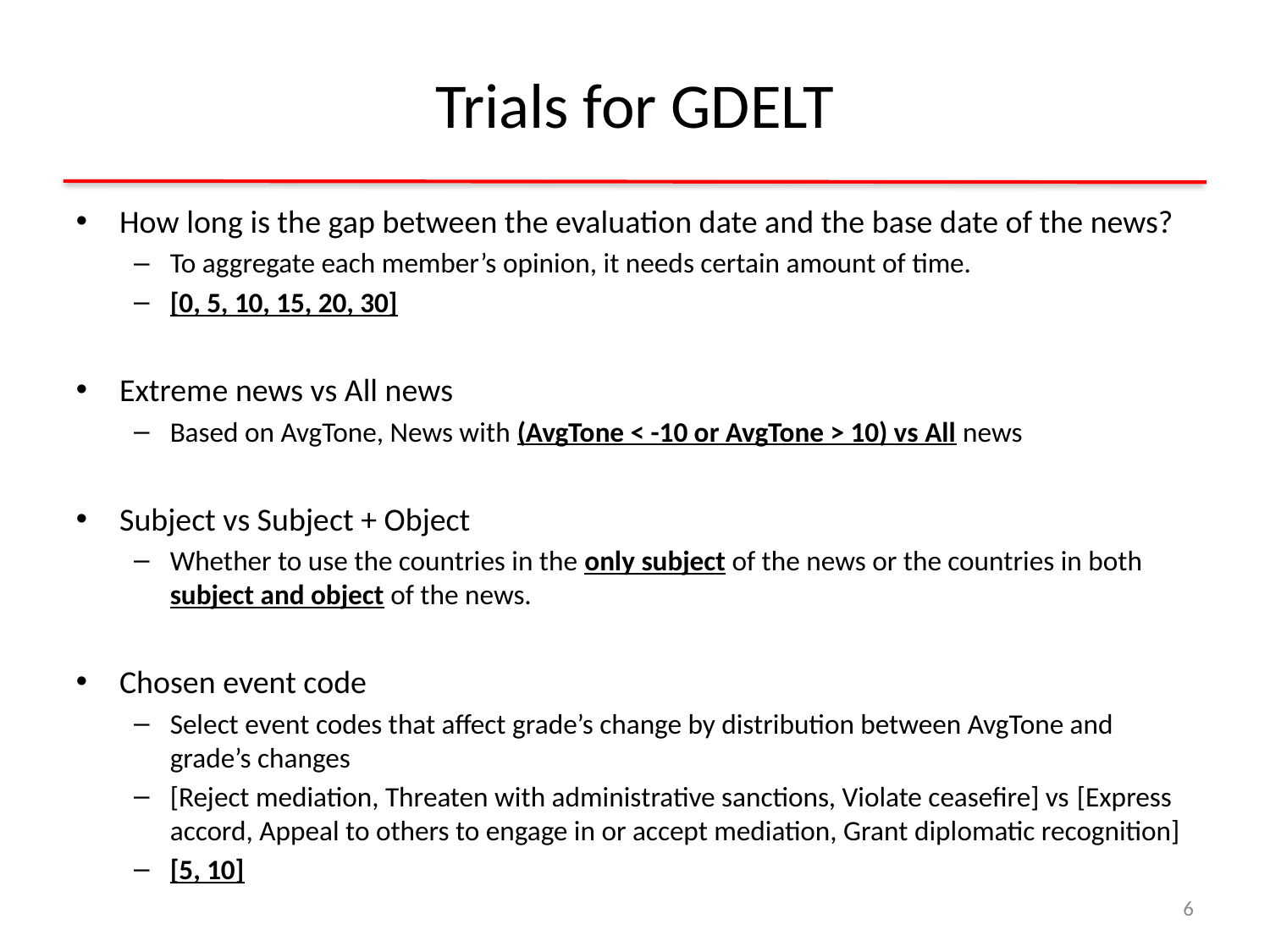

# Trials for GDELT
How long is the gap between the evaluation date and the base date of the news?
To aggregate each member’s opinion, it needs certain amount of time.
[0, 5, 10, 15, 20, 30]

Extreme news vs All news
Based on AvgTone, News with (AvgTone < -10 or AvgTone > 10) vs All news

Subject vs Subject + Object
Whether to use the countries in the only subject of the news or the countries in both subject and object of the news.

Chosen event code
Select event codes that affect grade’s change by distribution between AvgTone and grade’s changes
[Reject mediation, Threaten with administrative sanctions, Violate ceasefire] vs [Express accord, Appeal to others to engage in or accept mediation, Grant diplomatic recognition]
[5, 10]
6